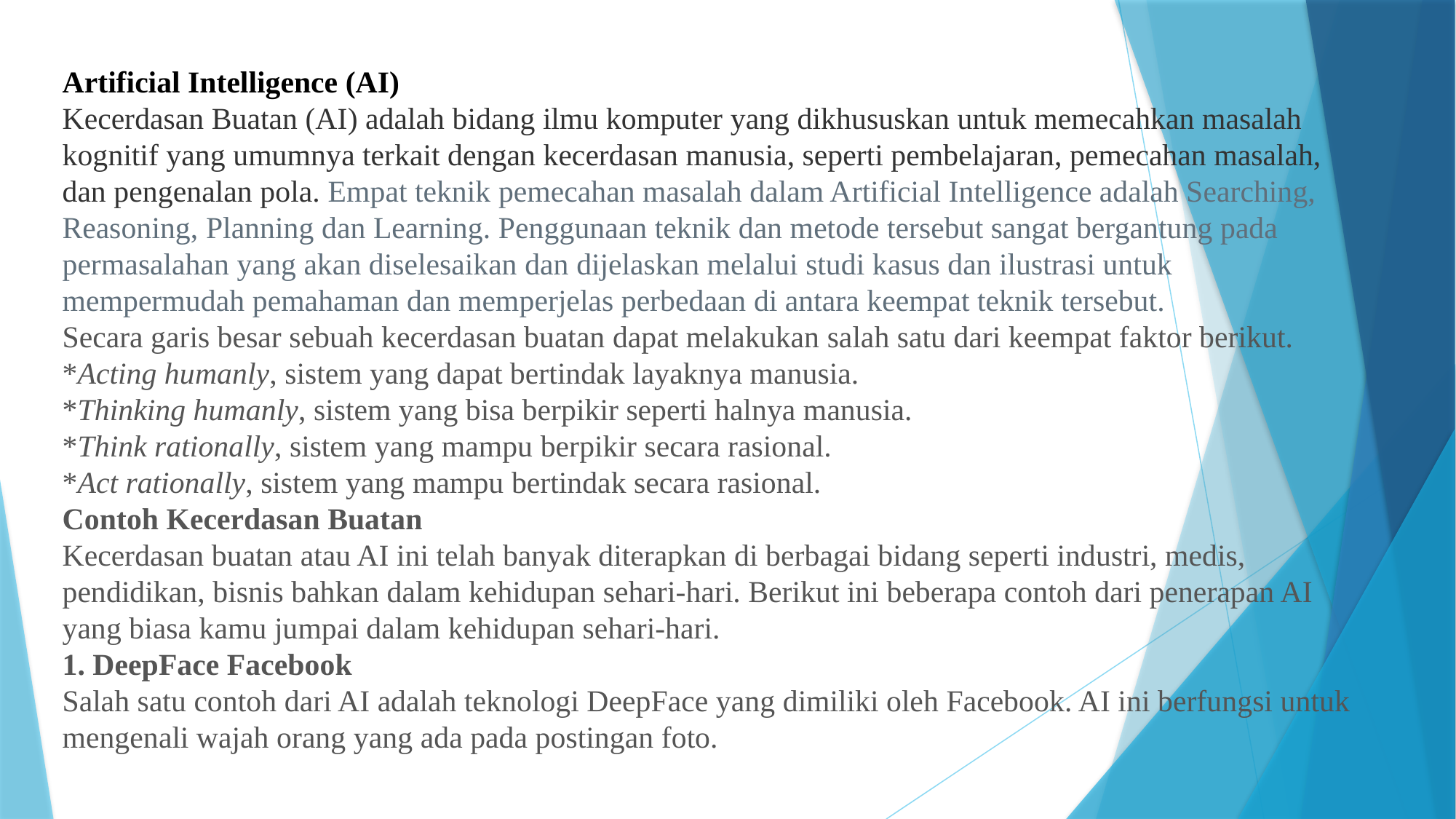

# Artificial Intelligence (AI) Kecerdasan Buatan (AI) adalah bidang ilmu komputer yang dikhususkan untuk memecahkan masalah kognitif yang umumnya terkait dengan kecerdasan manusia, seperti pembelajaran, pemecahan masalah, dan pengenalan pola. Empat teknik pemecahan masalah dalam Artificial Intelligence adalah Searching, Reasoning, Planning dan Learning. Penggunaan teknik dan metode tersebut sangat bergantung pada permasalahan yang akan diselesaikan dan dijelaskan melalui studi kasus dan ilustrasi untuk mempermudah pemahaman dan memperjelas perbedaan di antara keempat teknik tersebut. Secara garis besar sebuah kecerdasan buatan dapat melakukan salah satu dari keempat faktor berikut. *Acting humanly, sistem yang dapat bertindak layaknya manusia. *Thinking humanly, sistem yang bisa berpikir seperti halnya manusia. *Think rationally, sistem yang mampu berpikir secara rasional. *Act rationally, sistem yang mampu bertindak secara rasional. Contoh Kecerdasan Buatan Kecerdasan buatan atau AI ini telah banyak diterapkan di berbagai bidang seperti industri, medis, pendidikan, bisnis bahkan dalam kehidupan sehari-hari. Berikut ini beberapa contoh dari penerapan AI yang biasa kamu jumpai dalam kehidupan sehari-hari. 1. DeepFace Facebook Salah satu contoh dari AI adalah teknologi DeepFace yang dimiliki oleh Facebook. AI ini berfungsi untuk mengenali wajah orang yang ada pada postingan foto.